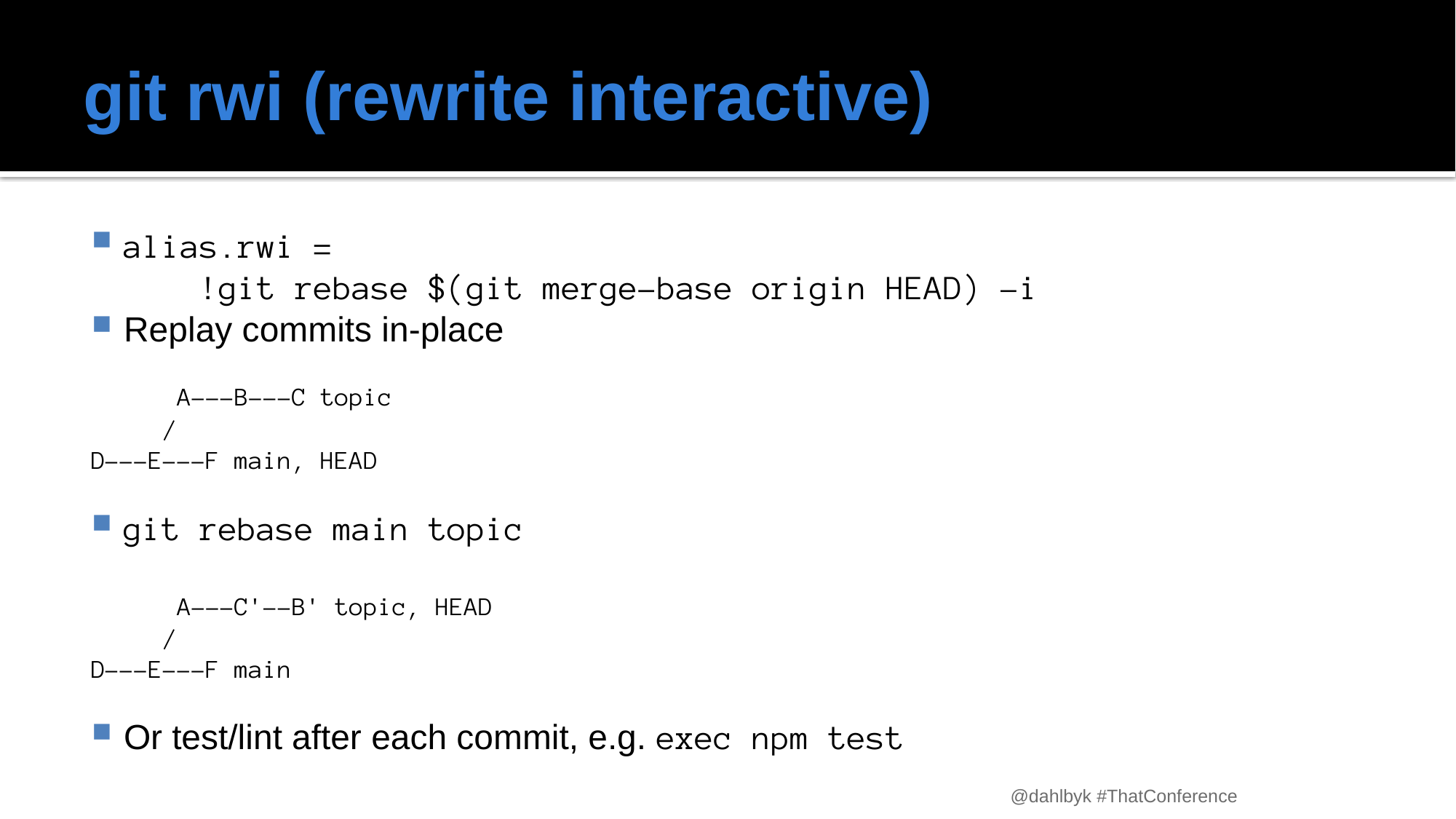

# git rwi (rewrite interactive)
alias.rwi =
    !git rebase $(git merge-base origin HEAD) –i
Replay commits in-place

      A---B---C topic
     /
D---E---F main, HEAD

git rebase main topic

      A---C'--B' topic, HEAD
     /
D---E---F main
Or test/lint after each commit, e.g. exec npm test
@dahlbyk #ThatConference